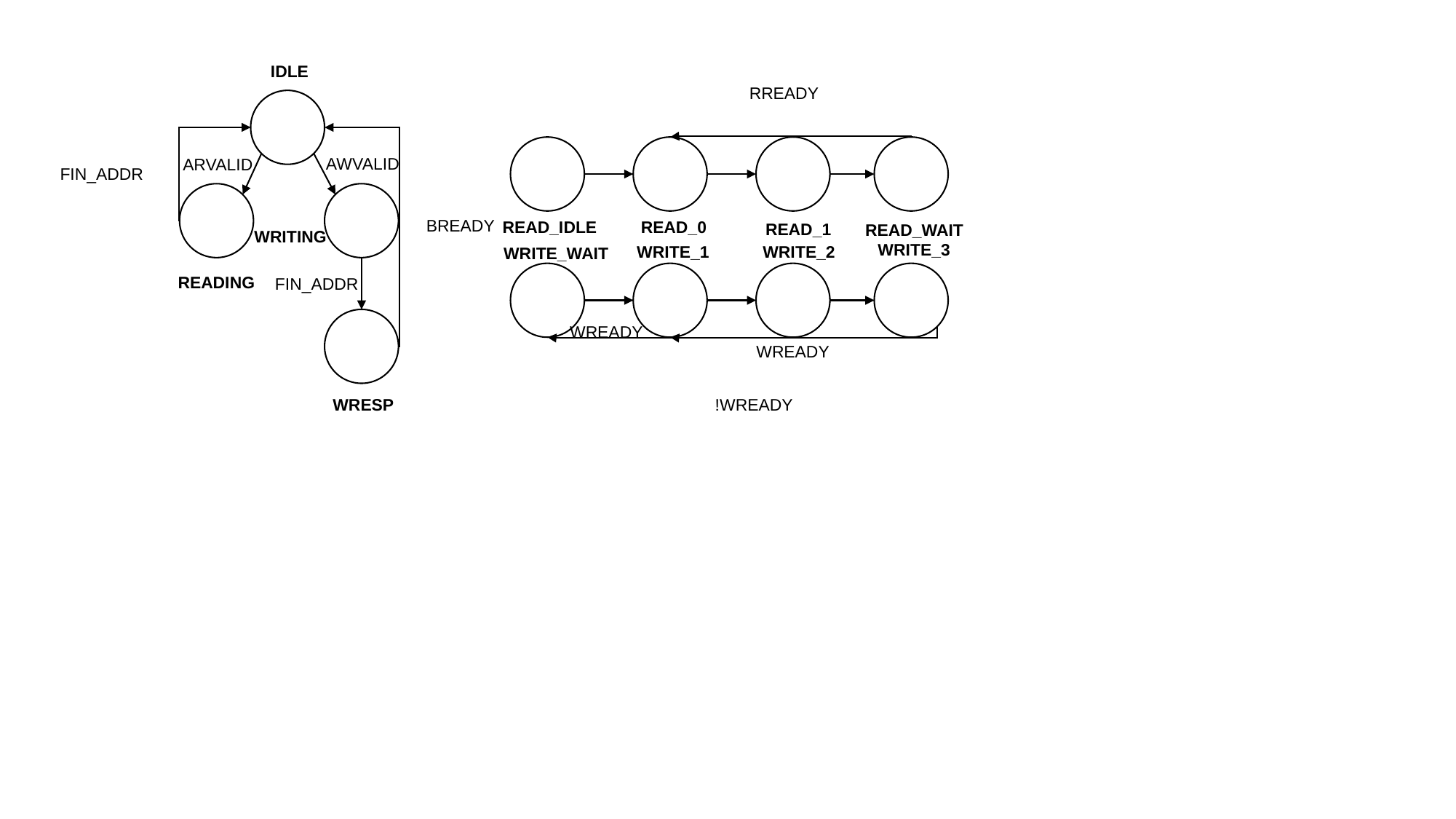

IDLE
RREADY

AWVALID
ARVALID
FIN_ADDR

BREADY
READ_IDLE
READ_0
READ_1
READ_WAIT
WRITING
WRITE_3
WRITE_2
WRITE_1
WRITE_WAIT

READING
FIN_ADDR

WREADY
WREADY
WRESP
!WREADY